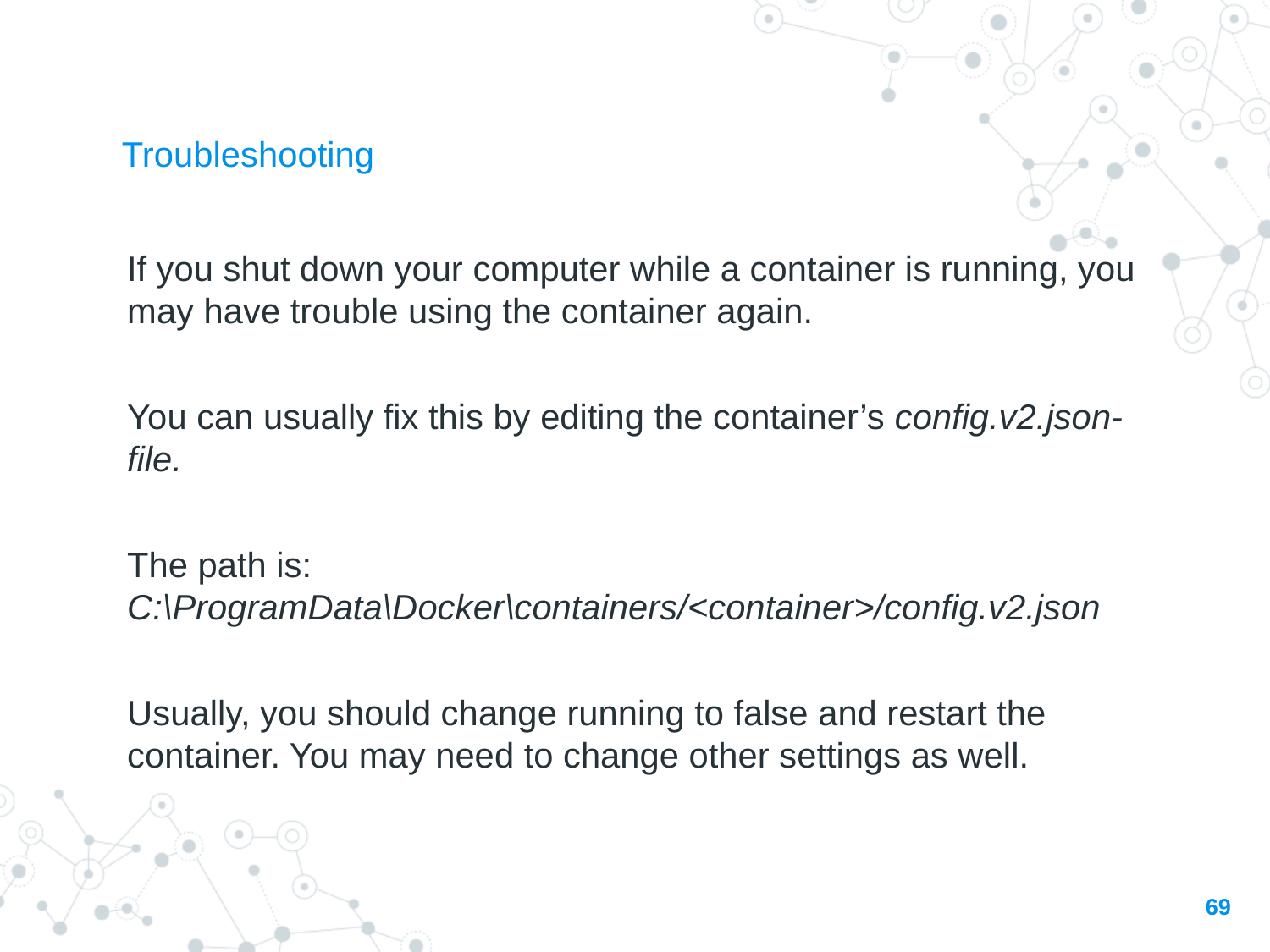

# Troubleshooting
If you shut down your computer while a container is running, you may have trouble using the container again.

You can usually fix this by editing the container’s config.v2.json-file.

The path is: C:\ProgramData\Docker\containers/<container>/config.v2.json

Usually, you should change running to false and restart the container. You may need to change other settings as well.
69